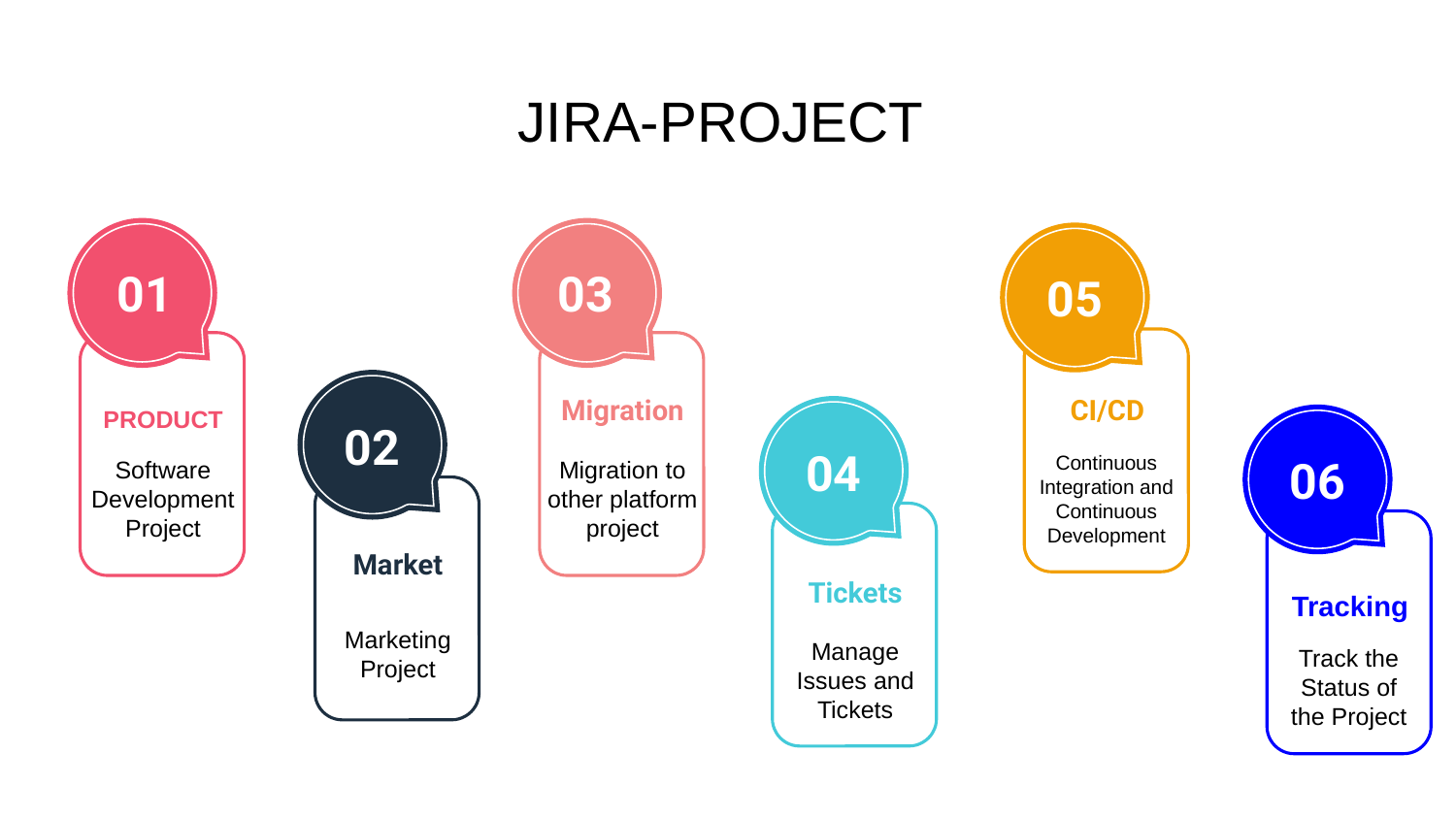

# JIRA-PROJECT

03
01
05

CI/CD
Migration
PRODUCT

02
Continuous Integration and Continuous Development
04
06
Software Development Project
Migration to other platform project

Market
Tickets
Tracking
Marketing Project
Track the Status of the Project
Manage Issues and Tickets